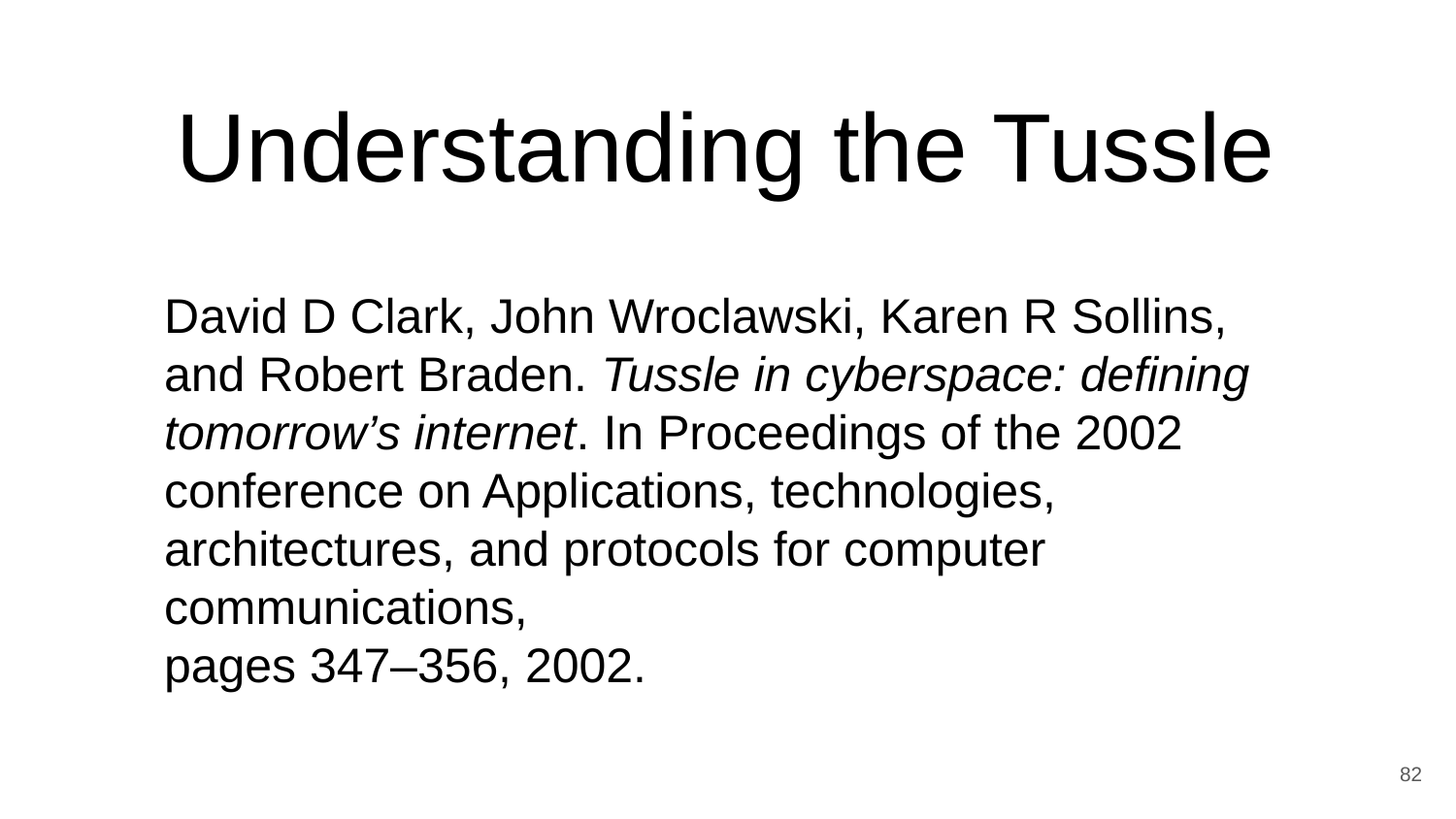

Understanding the Tussle
David D Clark, John Wroclawski, Karen R Sollins, and Robert Braden. Tussle in cyberspace: defining tomorrow’s internet. In Proceedings of the 2002 conference on Applications, technologies, architectures, and protocols for computer communications,
pages 347–356, 2002.
82